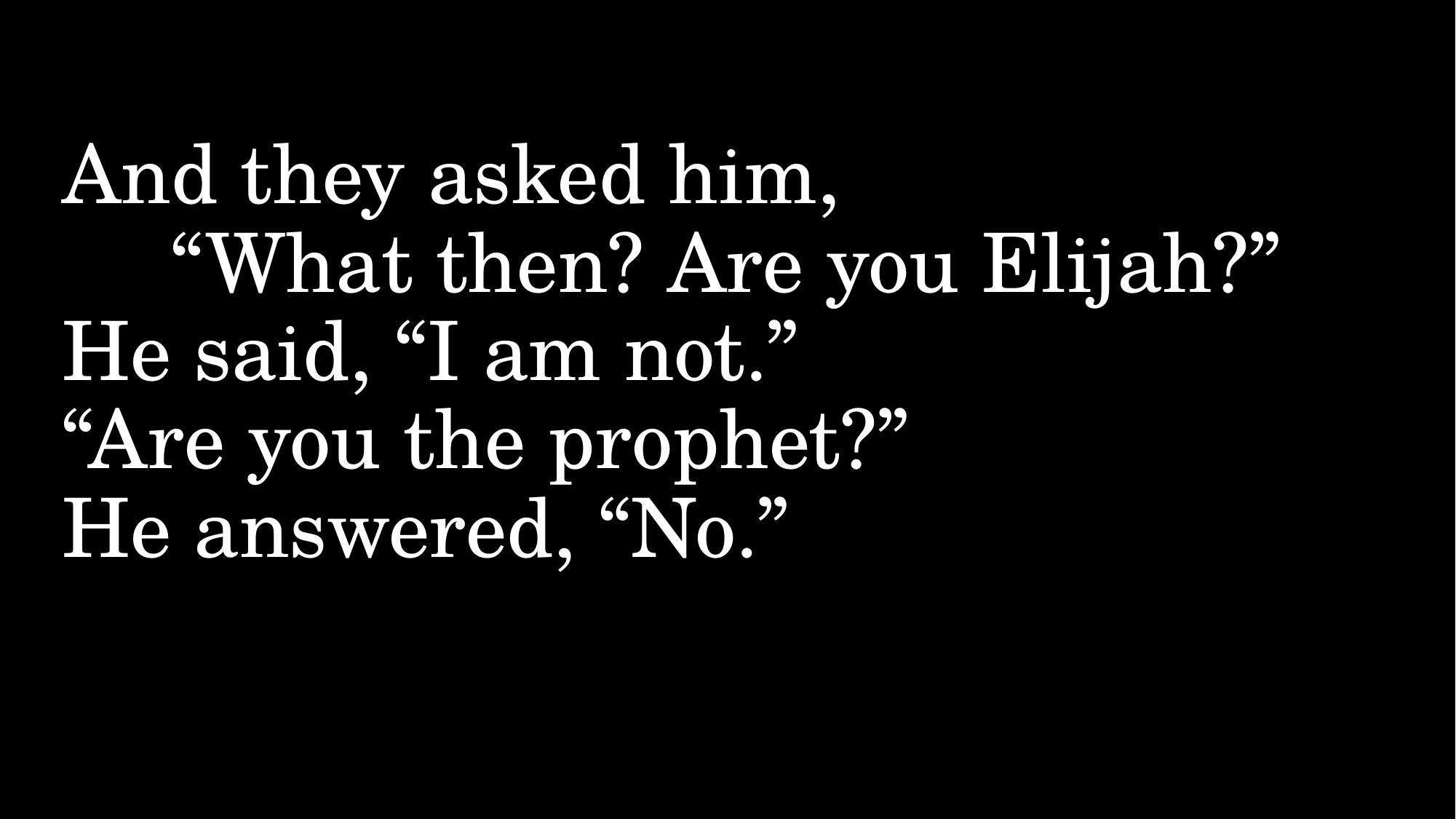

# And they asked him, “What then? Are you Elijah?” He said, “I am not.” “Are you the prophet?” He answered, “No.”